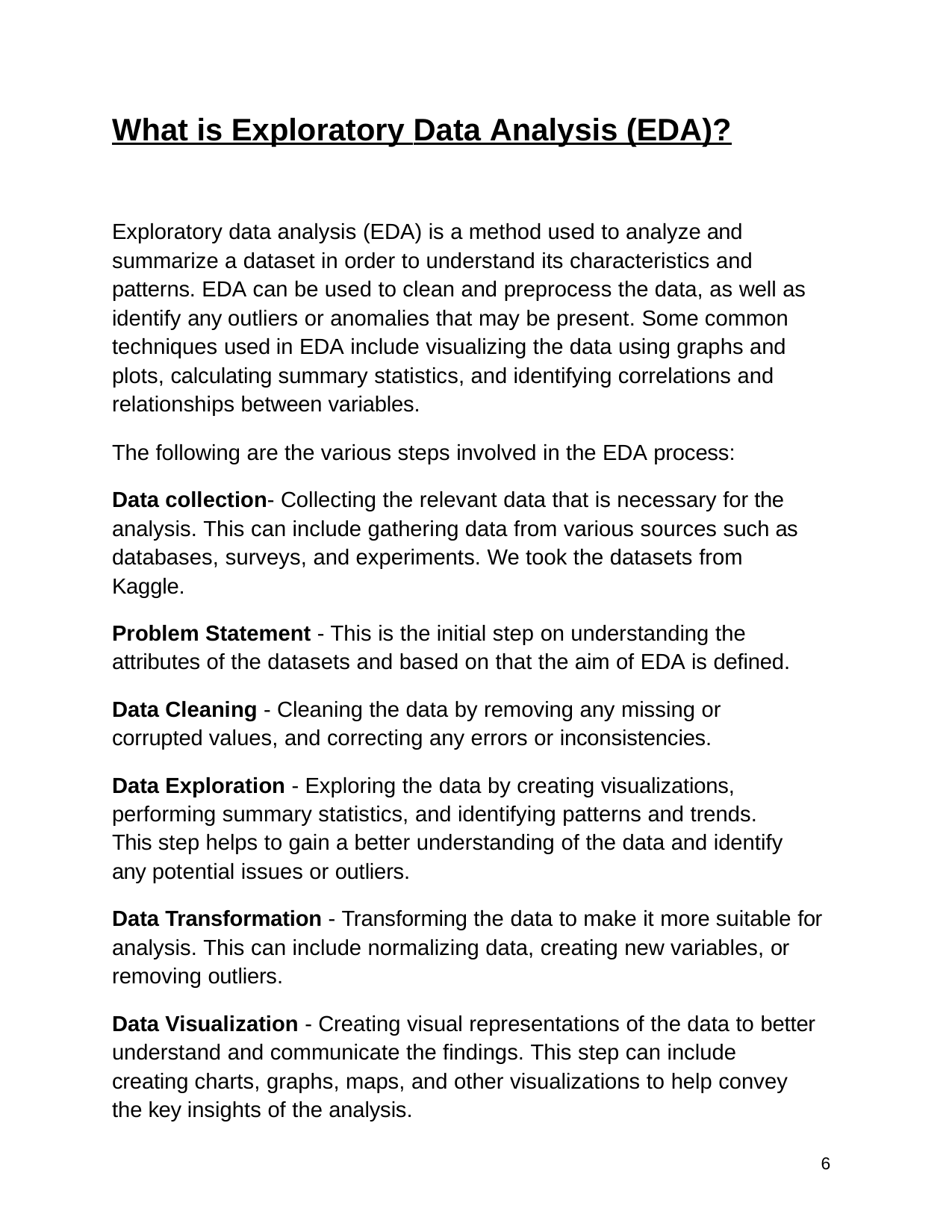

What is Exploratory Data Analysis (EDA)?
Exploratory data analysis (EDA) is a method used to analyze and summarize a dataset in order to understand its characteristics and patterns. EDA can be used to clean and preprocess the data, as well as identify any outliers or anomalies that may be present. Some common techniques used in EDA include visualizing the data using graphs and plots, calculating summary statistics, and identifying correlations and relationships between variables.

The following are the various steps involved in the EDA process:
Data collection- Collecting the relevant data that is necessary for the analysis. This can include gathering data from various sources such as databases, surveys, and experiments. We took the datasets from Kaggle.
Problem Statement - This is the initial step on understanding the attributes of the datasets and based on that the aim of EDA is defined.
Data Cleaning - Cleaning the data by removing any missing or corrupted values, and correcting any errors or inconsistencies.
Data Exploration - Exploring the data by creating visualizations, performing summary statistics, and identifying patterns and trends. This step helps to gain a better understanding of the data and identify any potential issues or outliers.
Data Transformation - Transforming the data to make it more suitable for analysis. This can include normalizing data, creating new variables, or removing outliers.
Data Visualization - Creating visual representations of the data to better understand and communicate the findings. This step can include creating charts, graphs, maps, and other visualizations to help convey the key insights of the analysis.
6